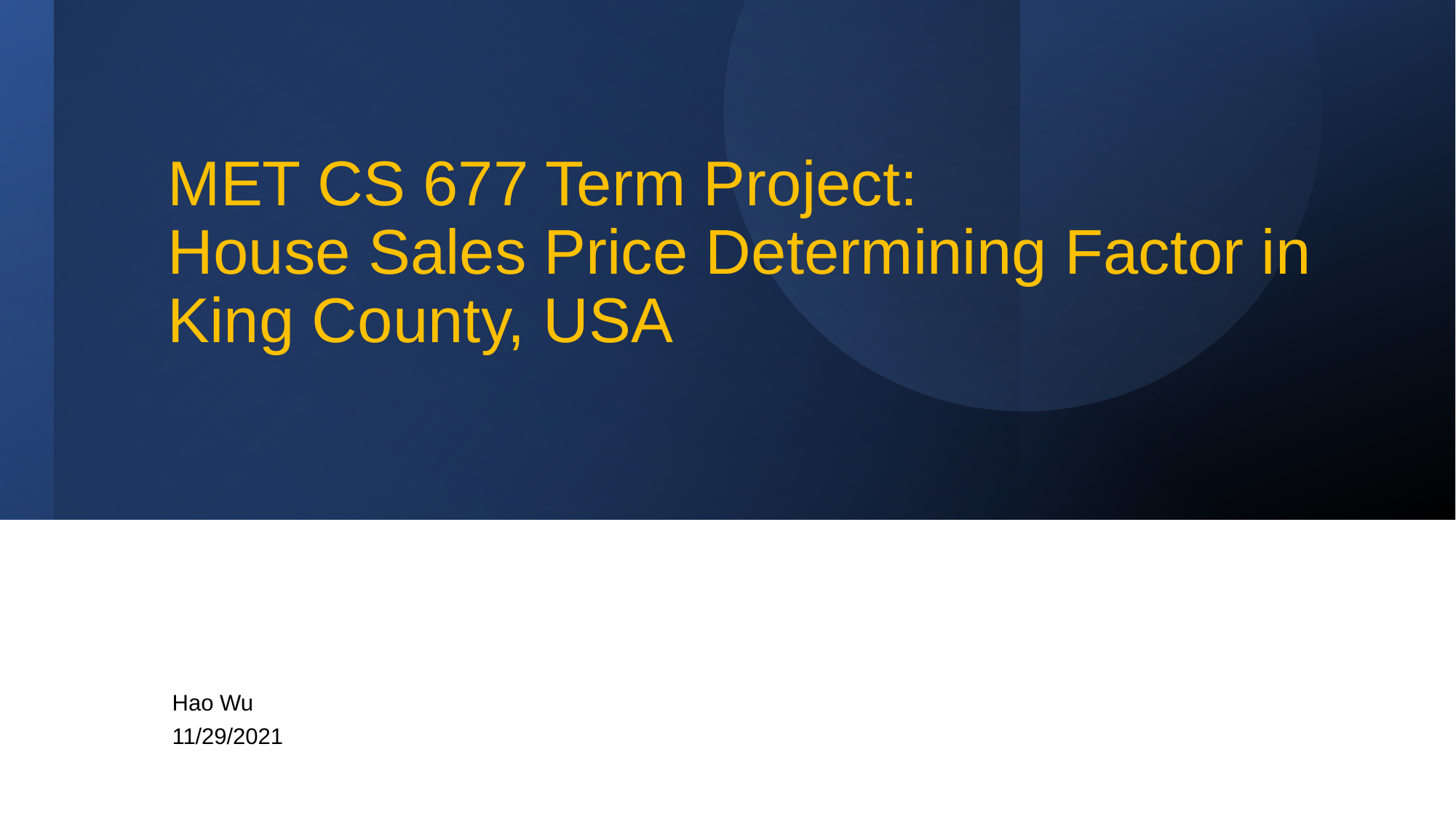

# MET CS 677 Term Project: House Sales Price Determining Factor in King County, USA

Hao Wu
11/29/2021